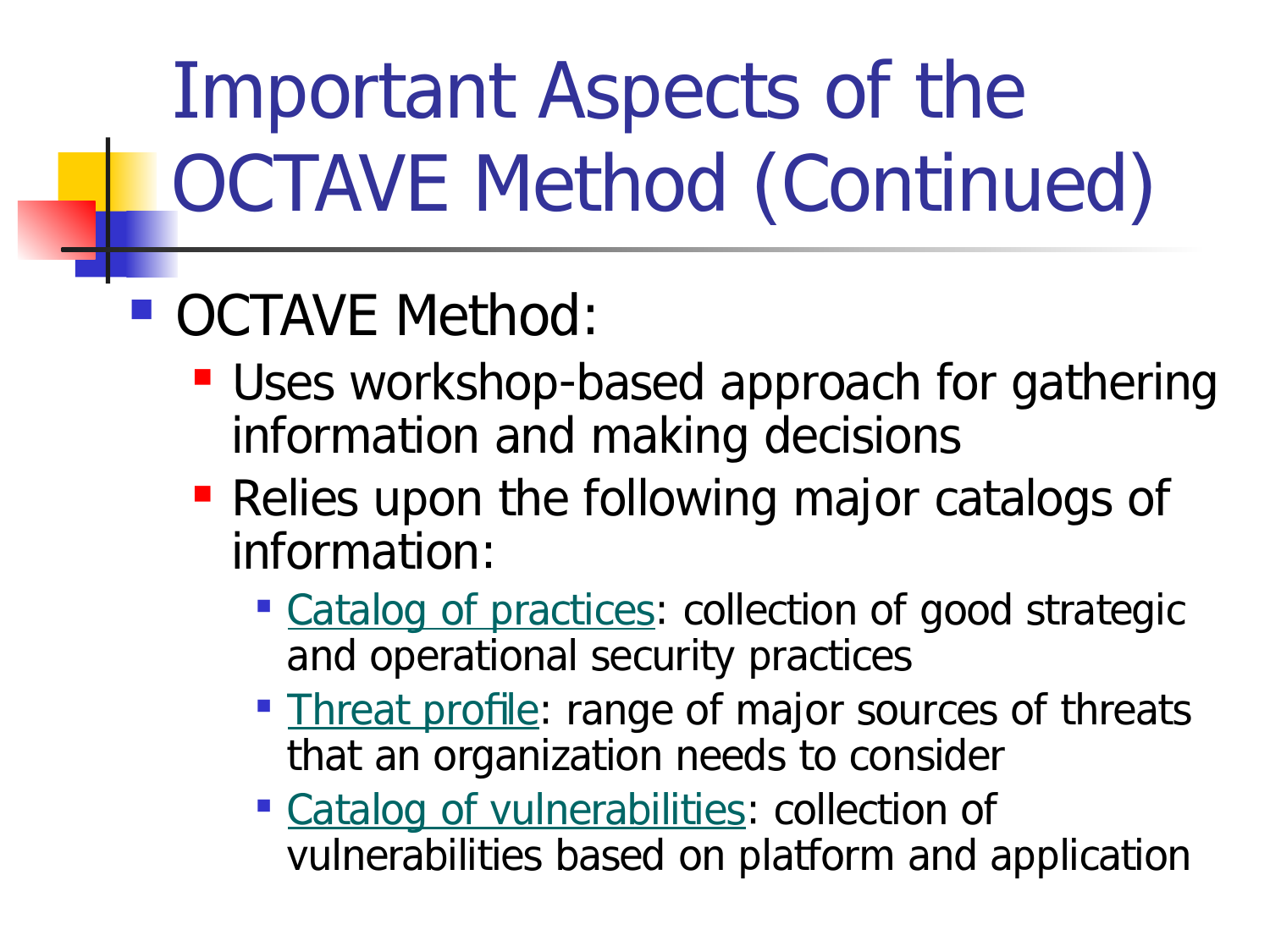

# Important Aspects of the OCTAVE Method (Continued)
OCTAVE Method:
Uses workshop-based approach for gathering information and making decisions
Relies upon the following major catalogs of information:
Catalog of practices: collection of good strategic and operational security practices
Threat profile: range of major sources of threats that an organization needs to consider
Catalog of vulnerabilities: collection of vulnerabilities based on platform and application